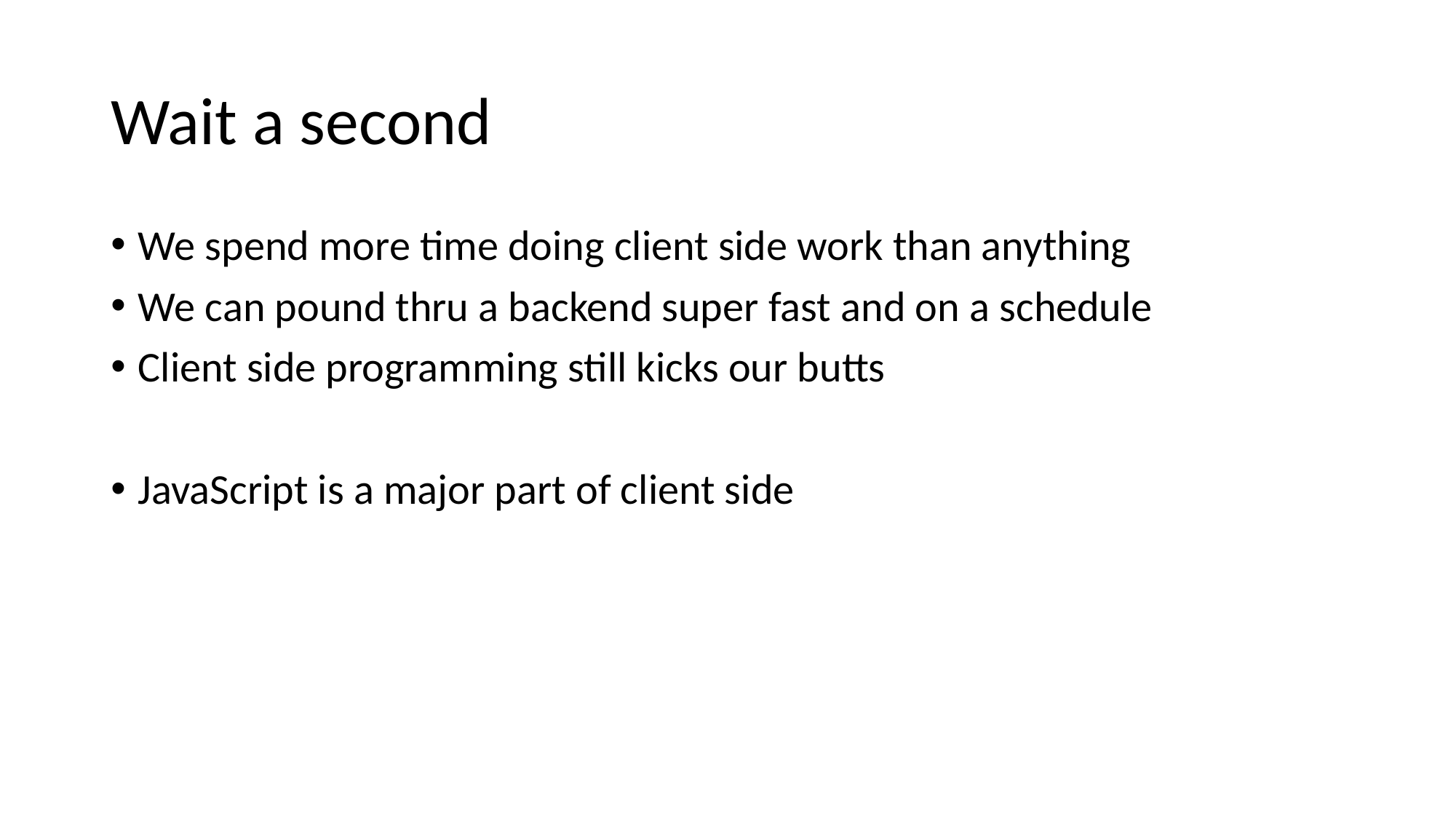

# Wait a second
We spend more time doing client side work than anything
We can pound thru a backend super fast and on a schedule
Client side programming still kicks our butts

JavaScript is a major part of client side